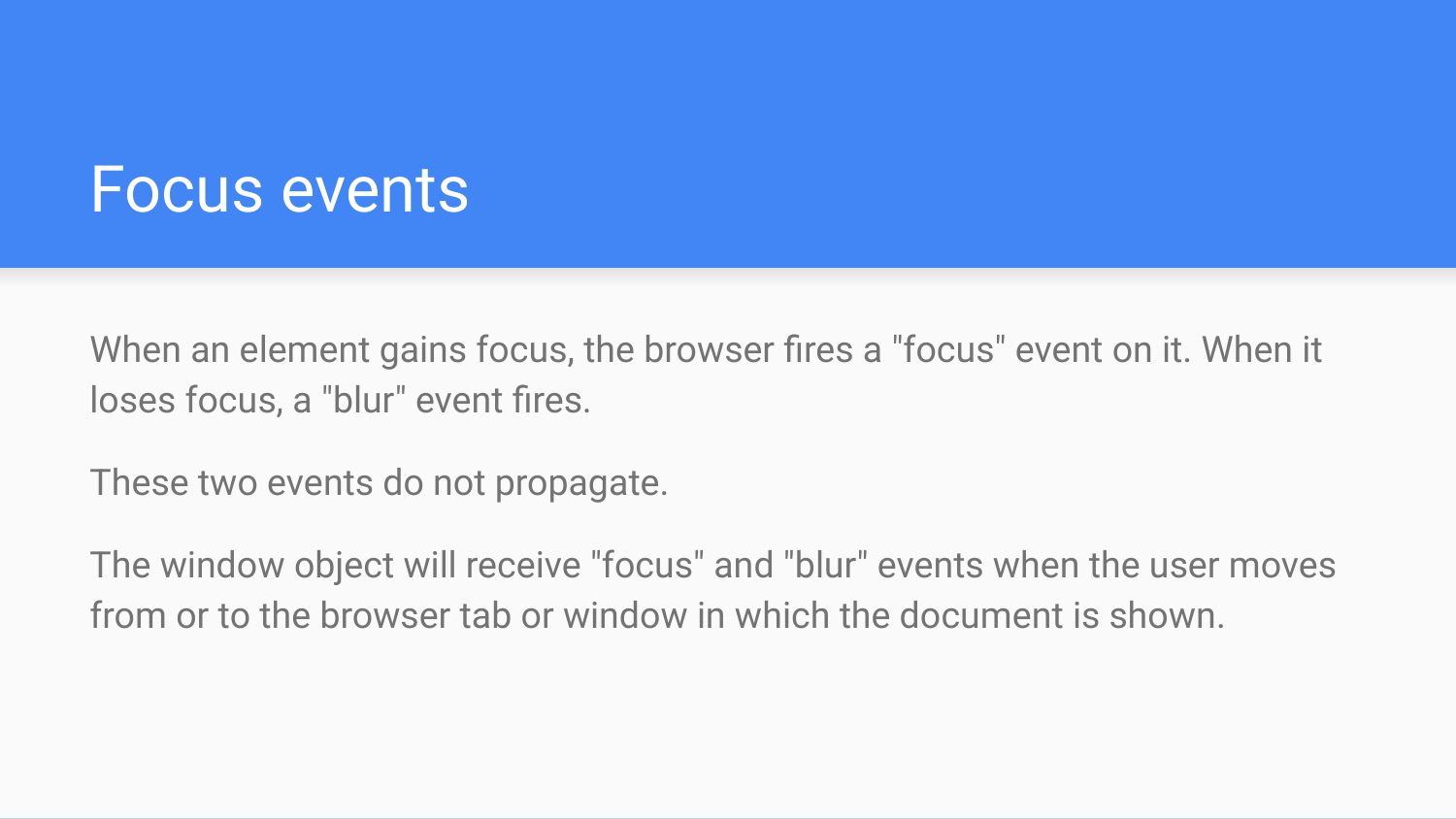

# Focus events
When an element gains focus, the browser fires a "focus" event on it. When it loses focus, a "blur" event fires.
These two events do not propagate.
The window object will receive "focus" and "blur" events when the user moves from or to the browser tab or window in which the document is shown.